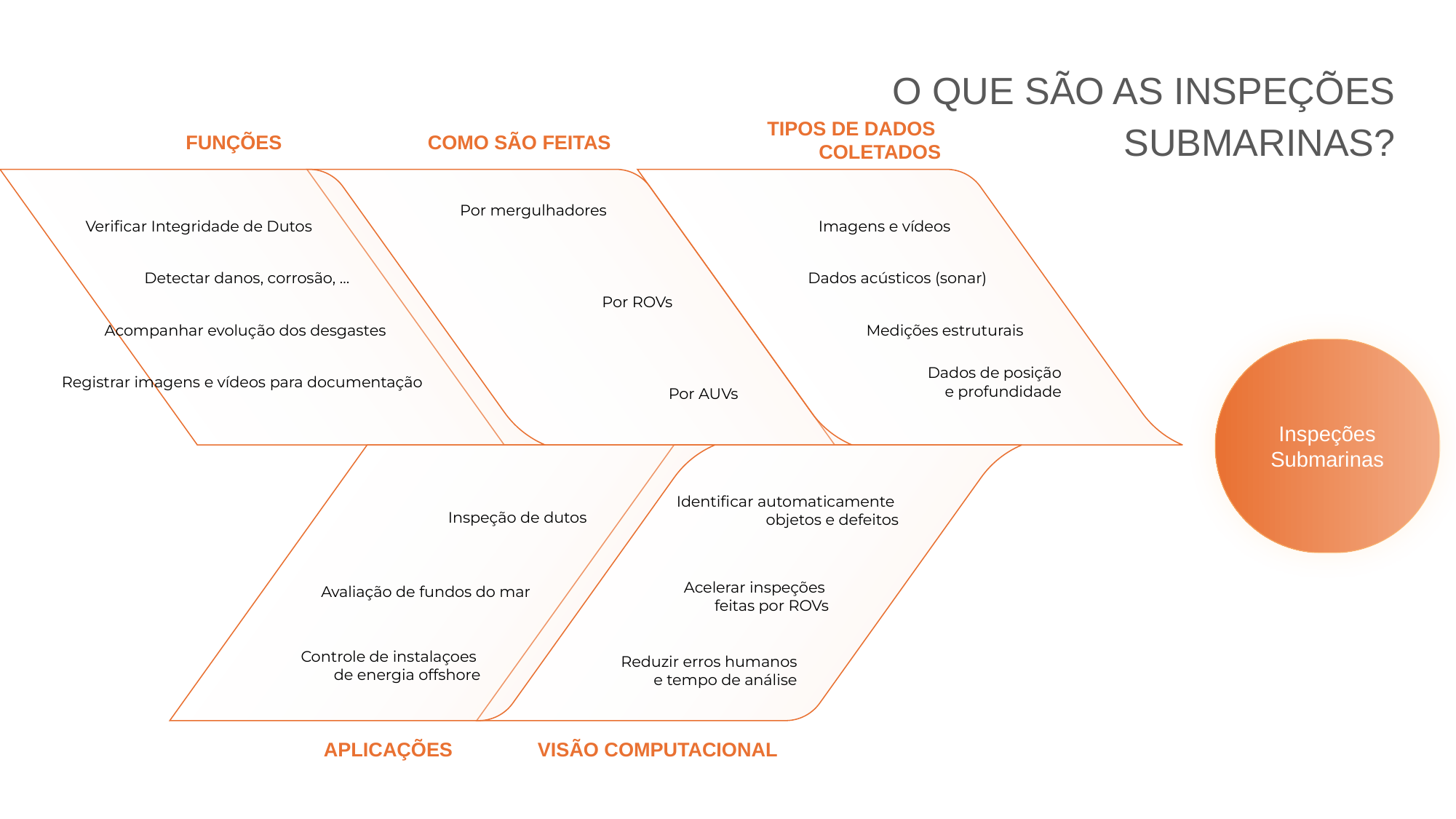

O QUE SÃO AS INSPEÇÕES
SUBMARINAS?
TIPOS DE DADOS
COLETADOS
FUNÇÕES
COMO SÃO FEITAS

Por mergulhadores
Verificar Integridade de Dutos
Imagens e vídeos
Detectar danos, corrosão, …
Dados acústicos (sonar)
Por ROVs
Acompanhar evolução dos desgastes
Medições estruturais
Inspeções Submarinas
Dados de posição
 e profundidade
Registrar imagens e vídeos para documentação
Por AUVs

Identificar automaticamente
objetos e defeitos
Inspeção de dutos
Acelerar inspeções
feitas por ROVs
Avaliação de fundos do mar
Controle de instalaçoes
de energia offshore
Reduzir erros humanos
 e tempo de análise
APLICAÇÕES
VISÃO COMPUTACIONAL